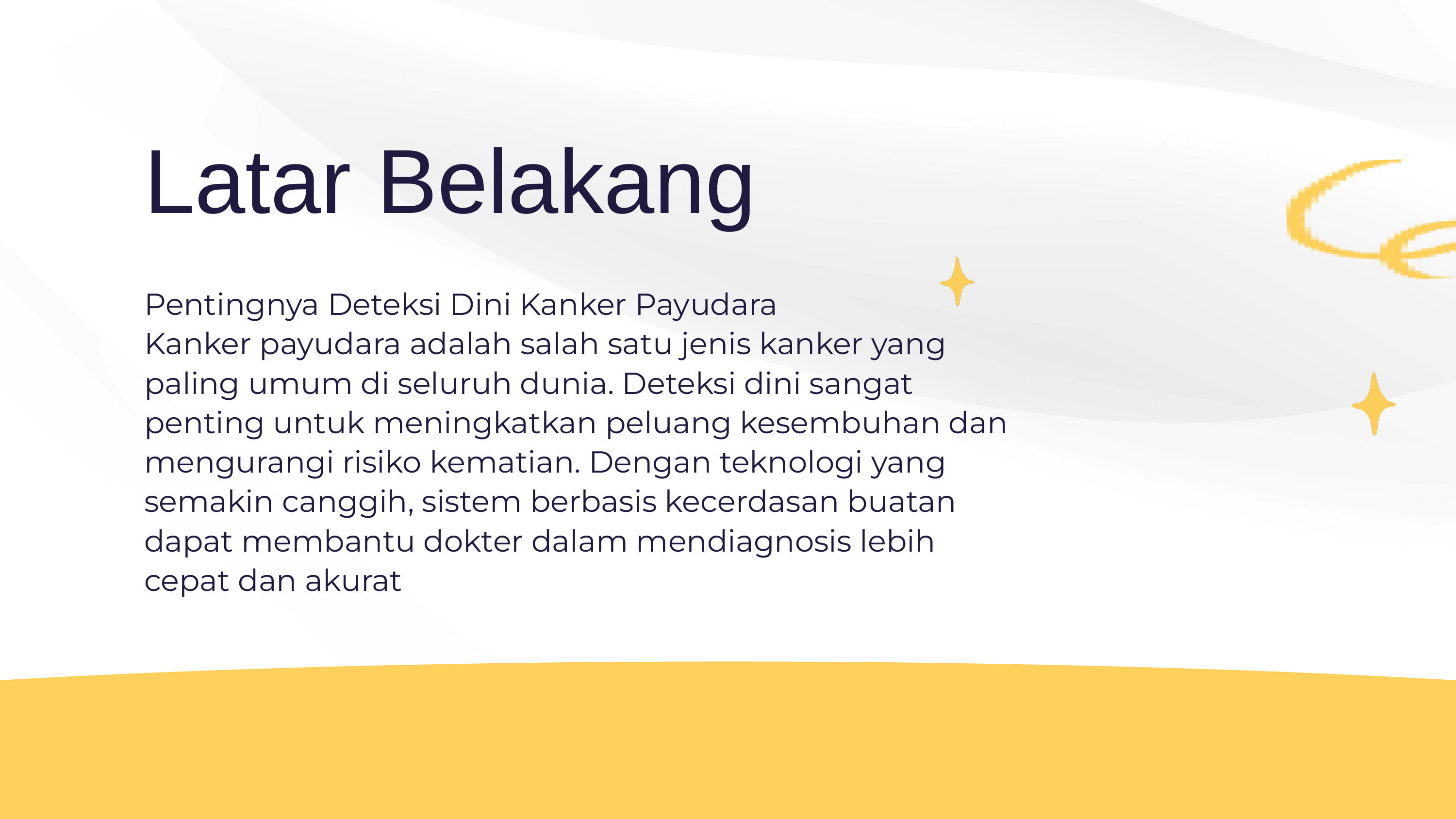

Latar Belakang

Pentingnya Deteksi Dini Kanker Payudara
Kanker payudara adalah salah satu jenis kanker yang paling umum di seluruh dunia. Deteksi dini sangat penting untuk meningkatkan peluang kesembuhan dan mengurangi risiko kematian. Dengan teknologi yang semakin canggih, sistem berbasis kecerdasan buatan dapat membantu dokter dalam mendiagnosis lebih cepat dan akurat